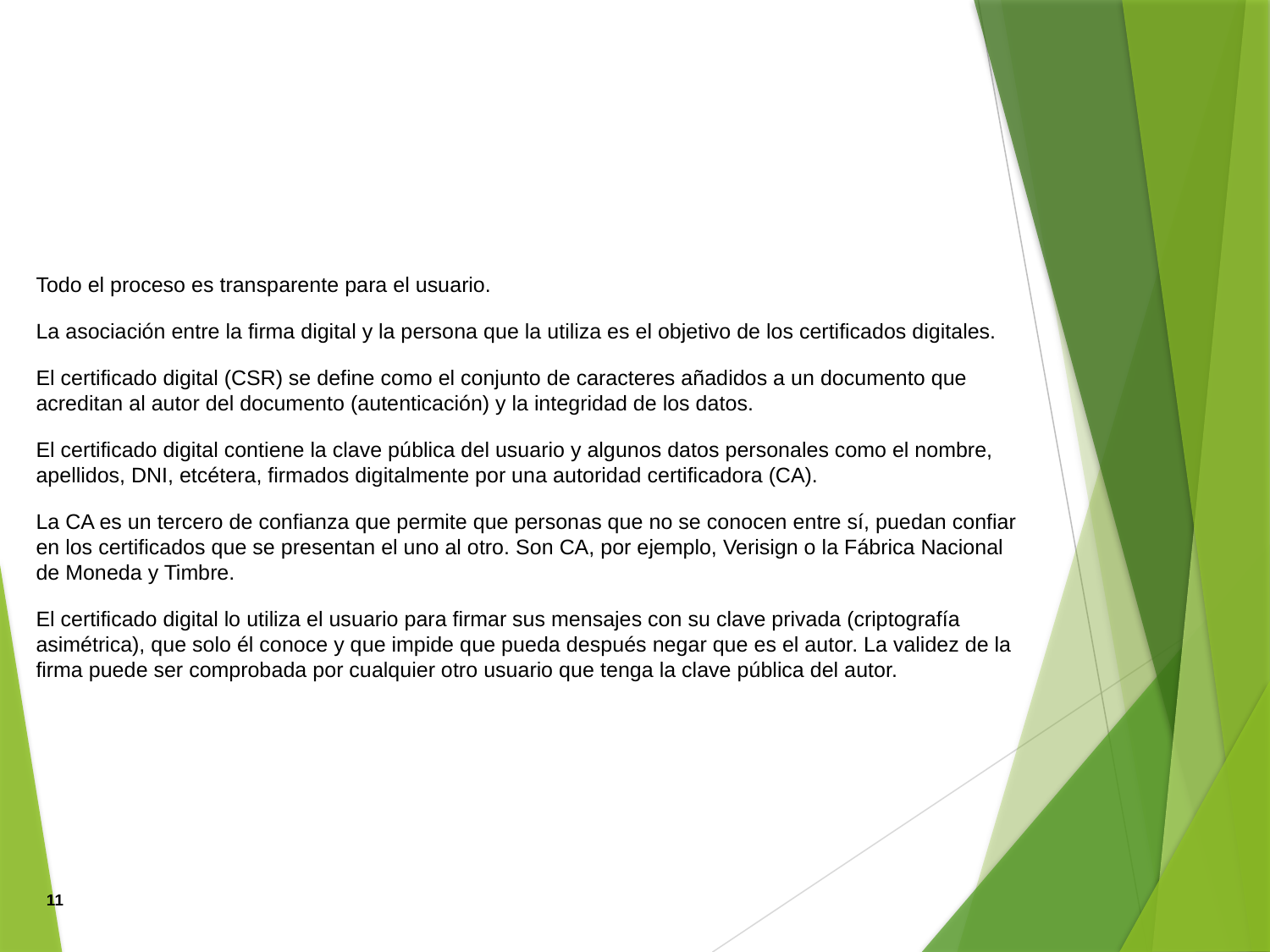

Todo el proceso es transparente para el usuario.
La asociación entre la firma digital y la persona que la utiliza es el objetivo de los certificados digitales.
El certificado digital (CSR) se define como el conjunto de caracteres añadidos a un documento que acreditan al autor del documento (autenticación) y la integridad de los datos.
El certificado digital contiene la clave pública del usuario y algunos datos personales como el nombre, apellidos, DNI, etcétera, firmados digitalmente por una autoridad certificadora (CA).
La CA es un tercero de confianza que permite que personas que no se conocen entre sí, puedan confiar en los certificados que se presentan el uno al otro. Son CA, por ejemplo, Verisign o la Fábrica Nacional de Moneda y Timbre.
El certificado digital lo utiliza el usuario para firmar sus mensajes con su clave privada (criptografía asimétrica), que solo él conoce y que impide que pueda después negar que es el autor. La validez de la firma puede ser comprobada por cualquier otro usuario que tenga la clave pública del autor.

11